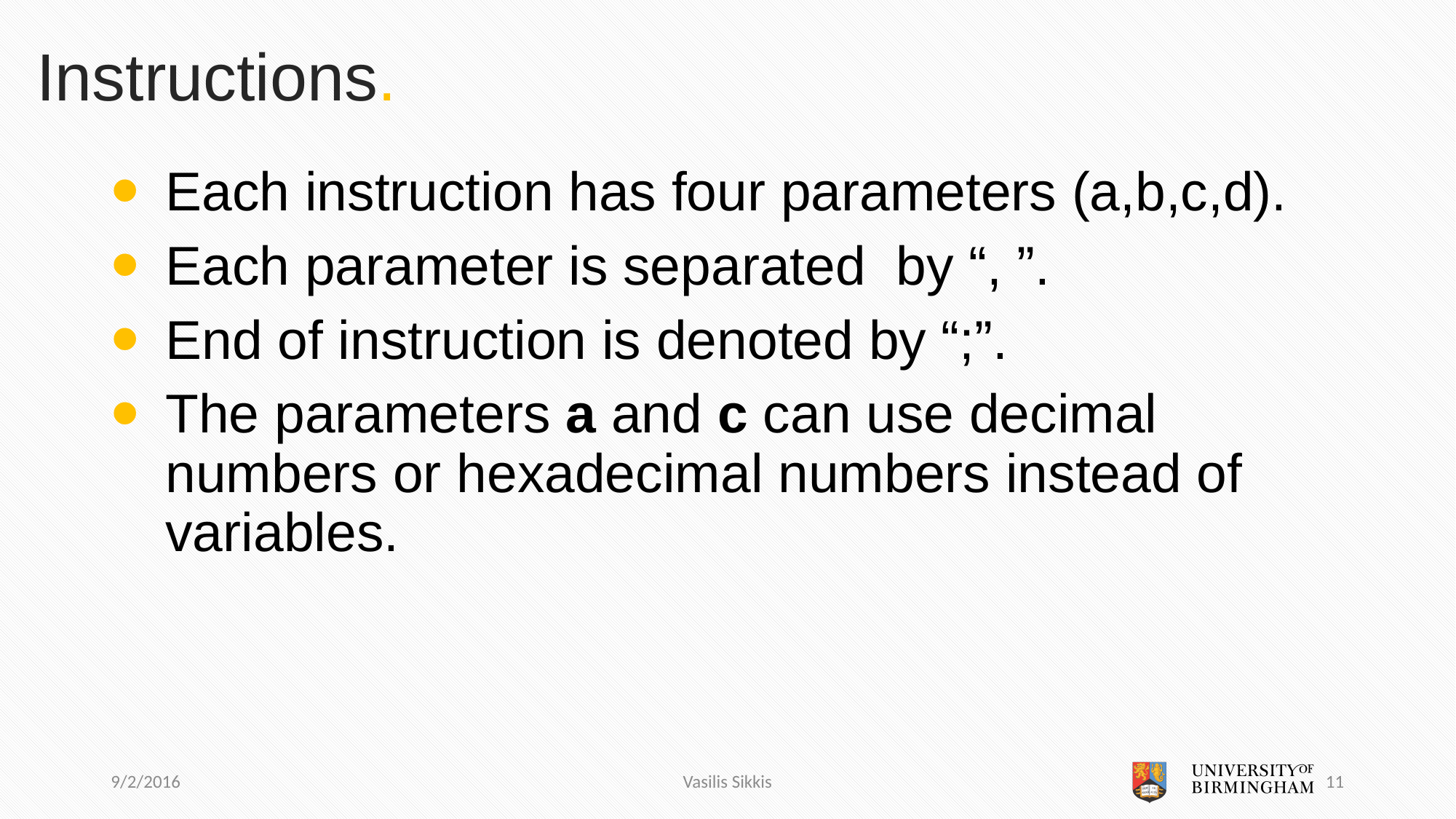

# Instructions.
Each instruction has four parameters (a,b,c,d).
Each parameter is separated  by “, ”.
End of instruction is denoted by “;”.
The parameters a and c can use decimal numbers or hexadecimal numbers instead of variables.

9/2/2016
Vasilis Sikkis
11